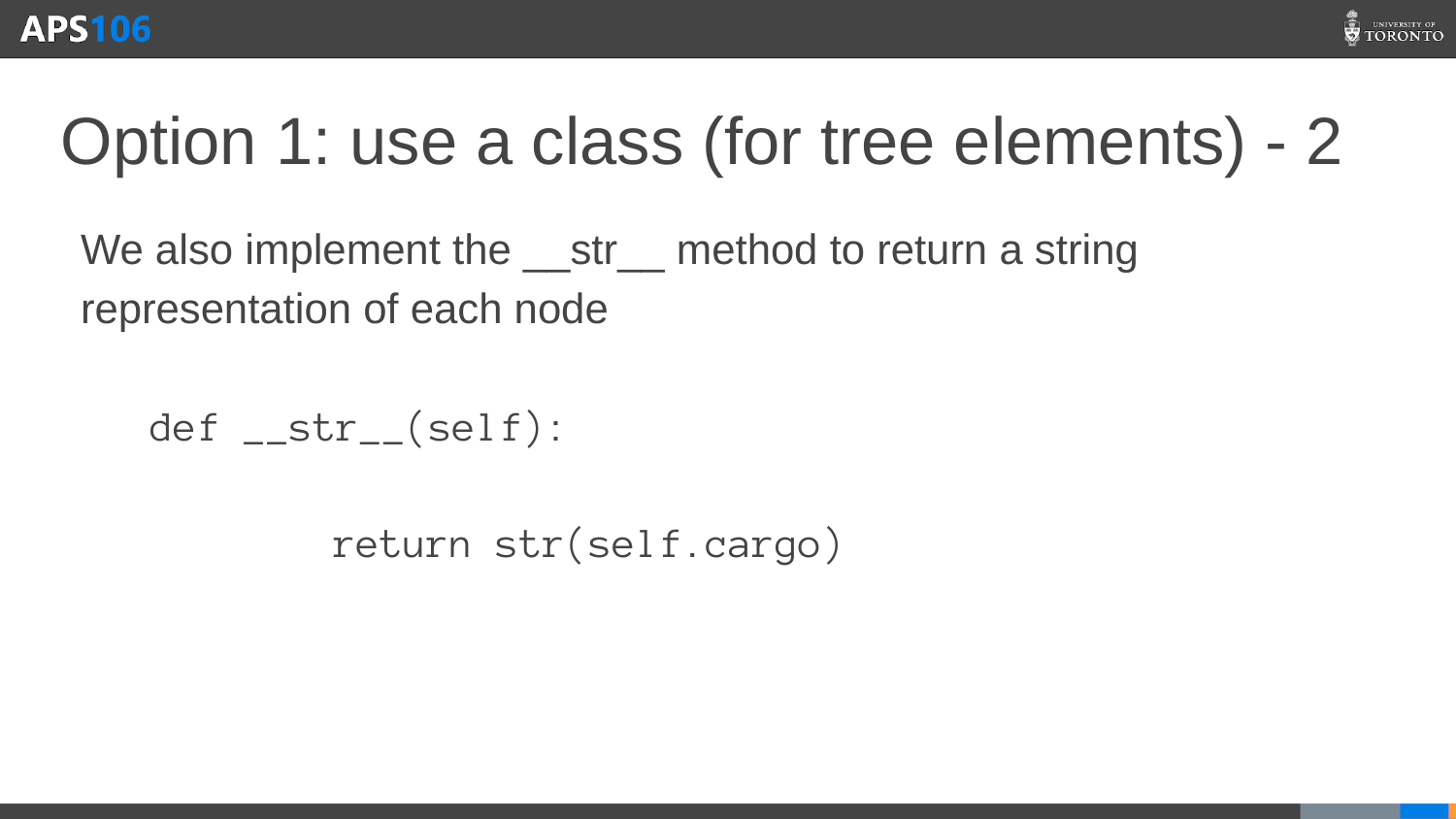

# Option 1: use a class (for tree elements) - 2
We also implement the __str__ method to return a string representation of each node

   def __str__(self):

	    return str(self.cargo)